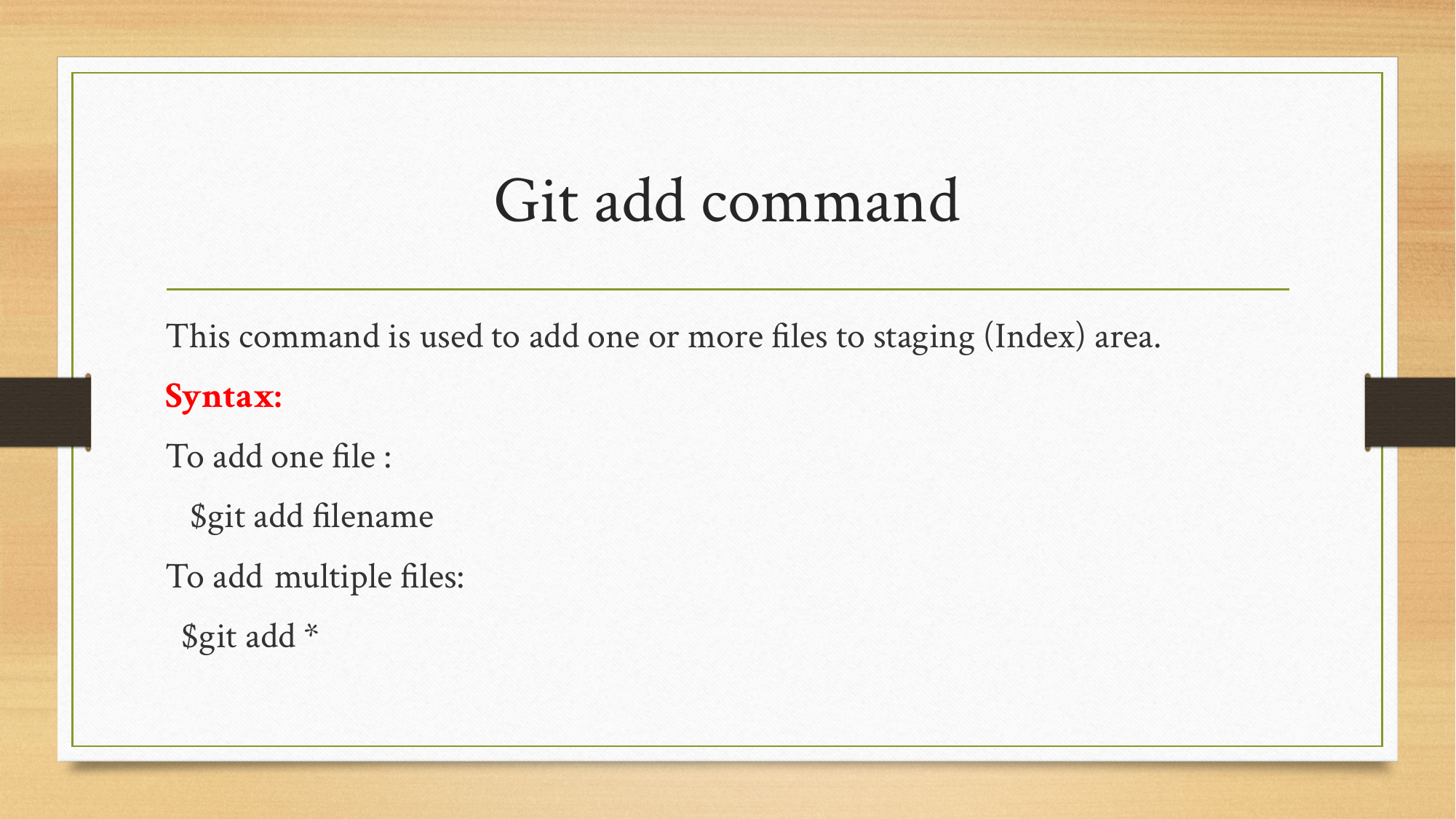

# Git add command
This command is used to add one or more files to staging (Index) area.
Syntax:
To add one file :
   $git add filename
To add 	multiple files:
  $git add *